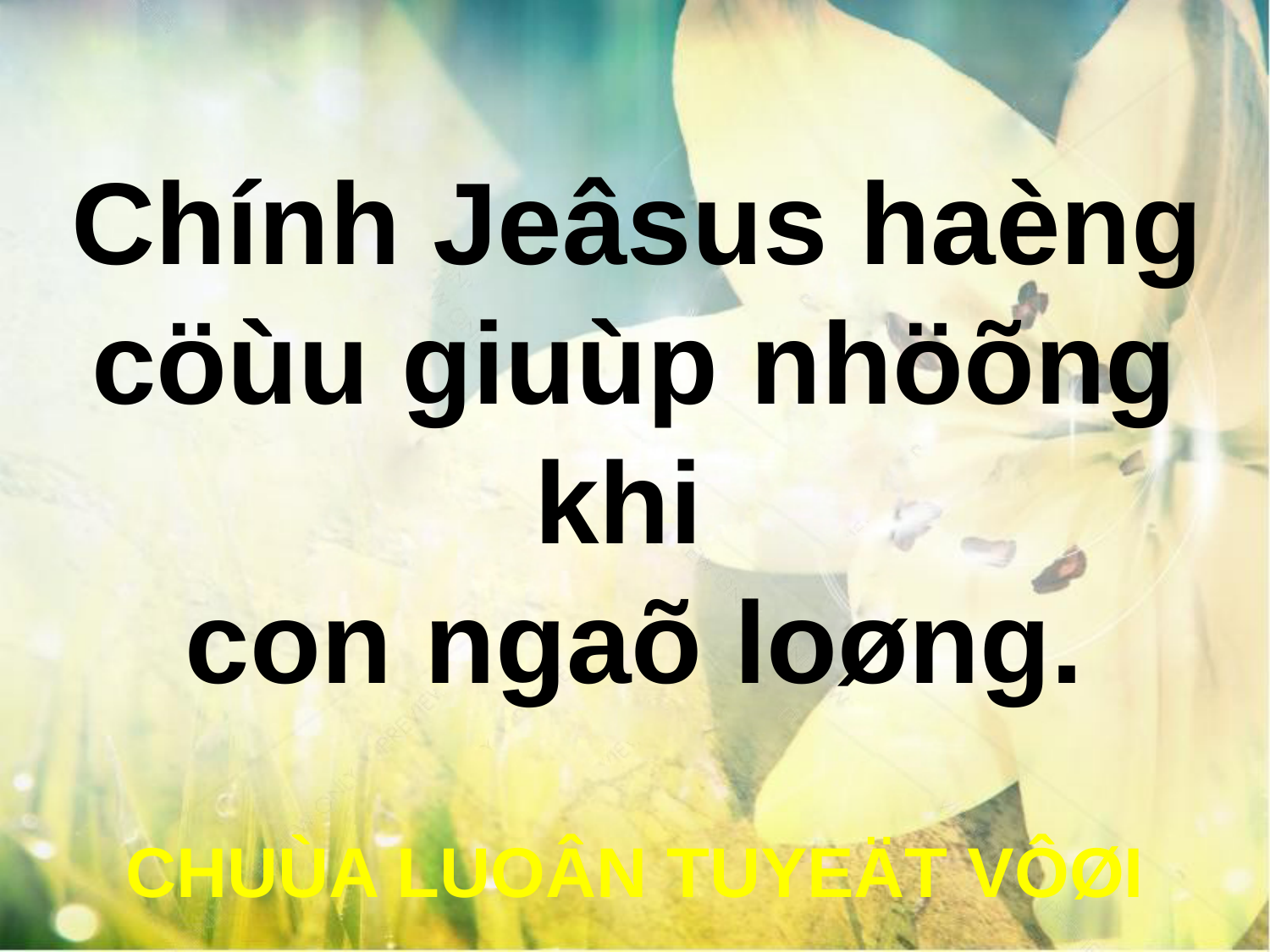

Chính Jeâsus haèng
cöùu giuùp nhöõng khi
con ngaõ loøng.
CHUÙA LUOÂN TUYEÄT VÔØI